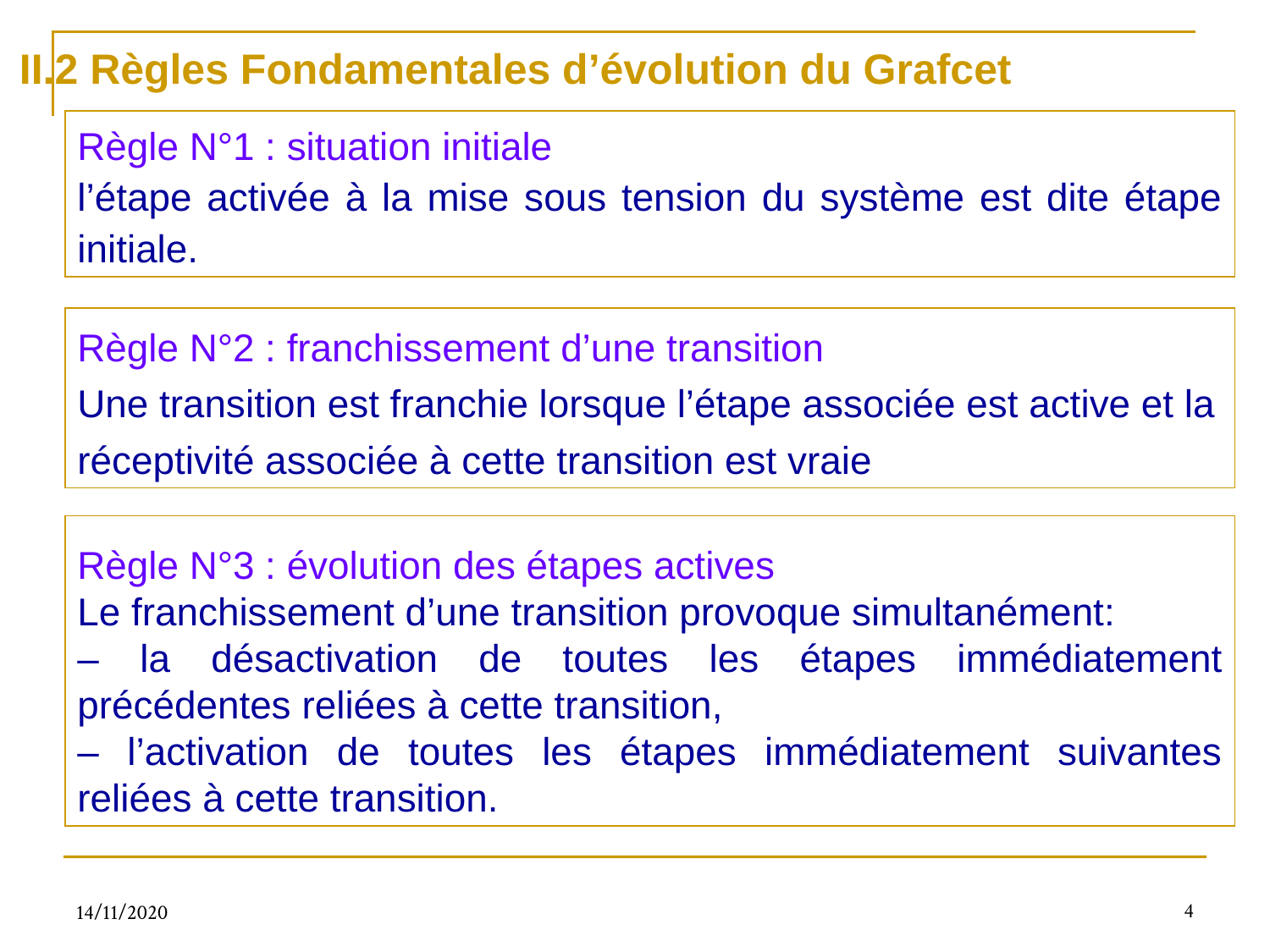

II.2 Règles Fondamentales d’évolution du Grafcet
Règle N°1 : situation initiale
l’étape activée à la mise sous tension du système est dite étape initiale.
Règle N°2 : franchissement d’une transition
Une transition est franchie lorsque l’étape associée est active et la réceptivité associée à cette transition est vraie
Règle N°3 : évolution des étapes actives
Le franchissement d’une transition provoque simultanément:
– la désactivation de toutes les étapes immédiatement précédentes reliées à cette transition,
– l’activation de toutes les étapes immédiatement suivantes reliées à cette transition.
14/11/2020
4